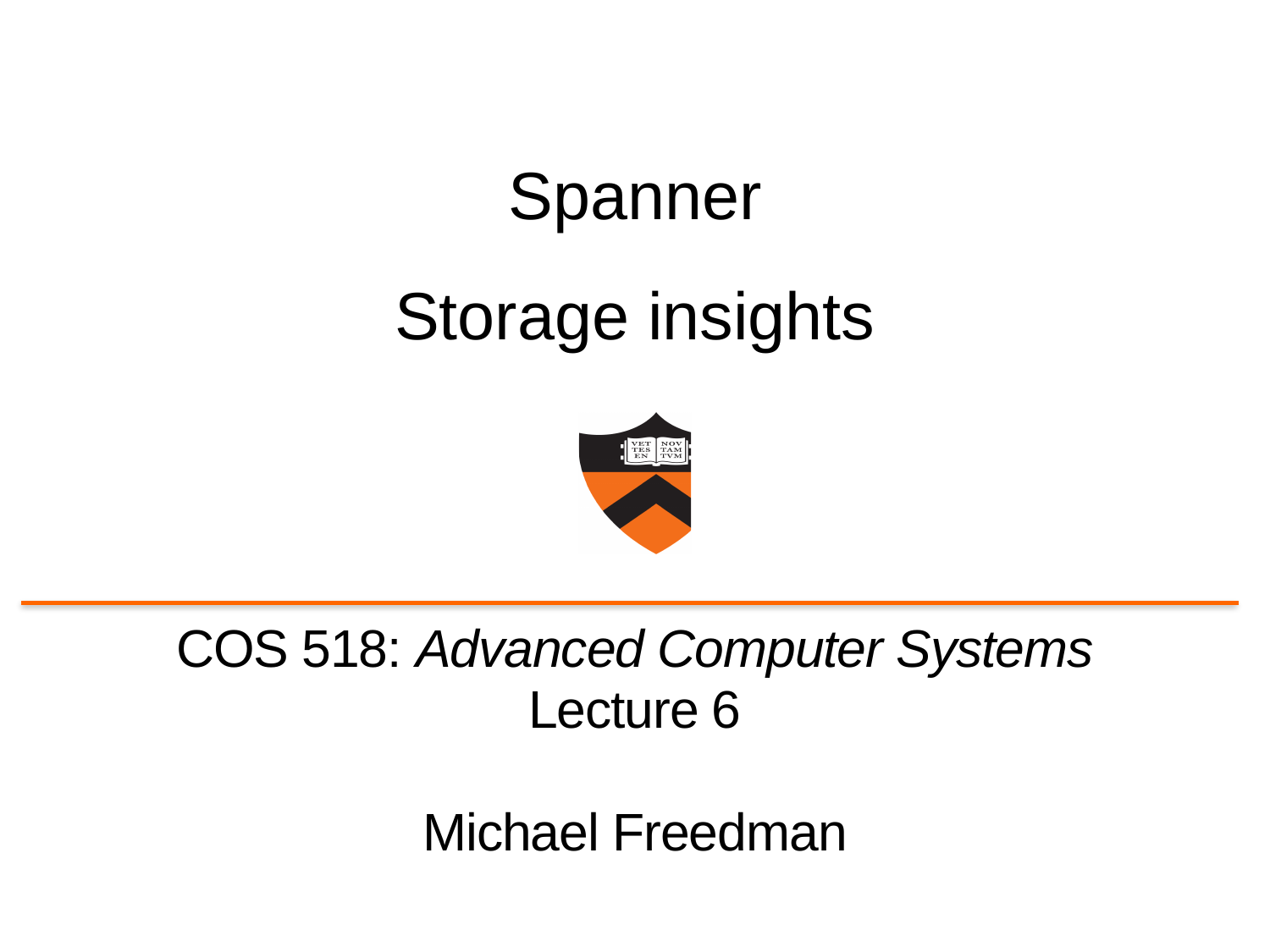

# Spanner Storage insights
COS 518: Advanced Computer Systems
Lecture 6

Michael Freedman